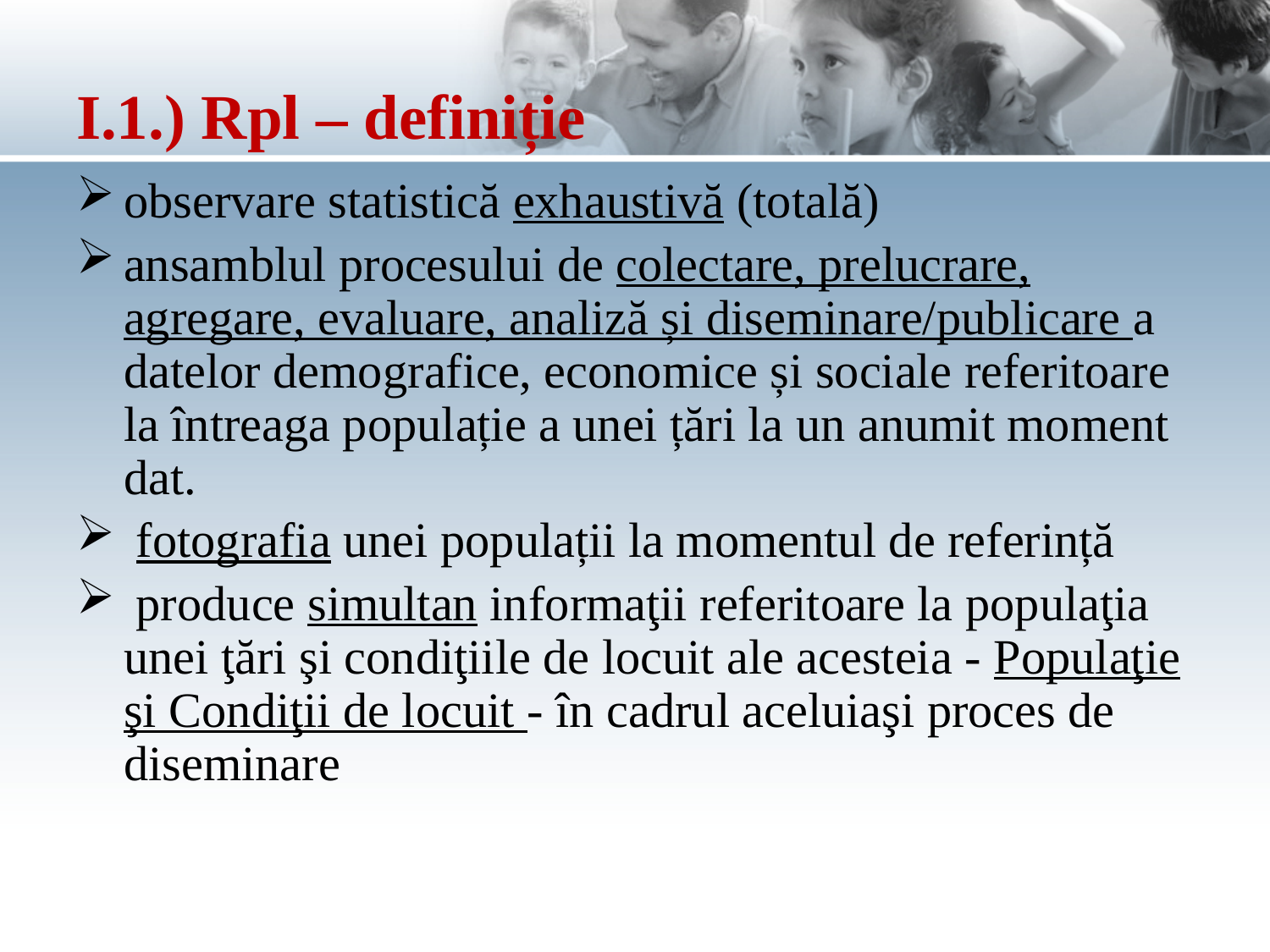

# I.1.) Rpl – definiție
observare statistică exhaustivă (totală)
ansamblul procesului de colectare, prelucrare, agregare, evaluare, analiză și diseminare/publicare a datelor demografice, economice și sociale referitoare la întreaga populație a unei țări la un anumit moment dat.
 fotografia unei populații la momentul de referință
 produce simultan informaţii referitoare la populaţia unei ţări şi condiţiile de locuit ale acesteia - Populaţie şi Condiţii de locuit - în cadrul aceluiaşi proces de diseminare